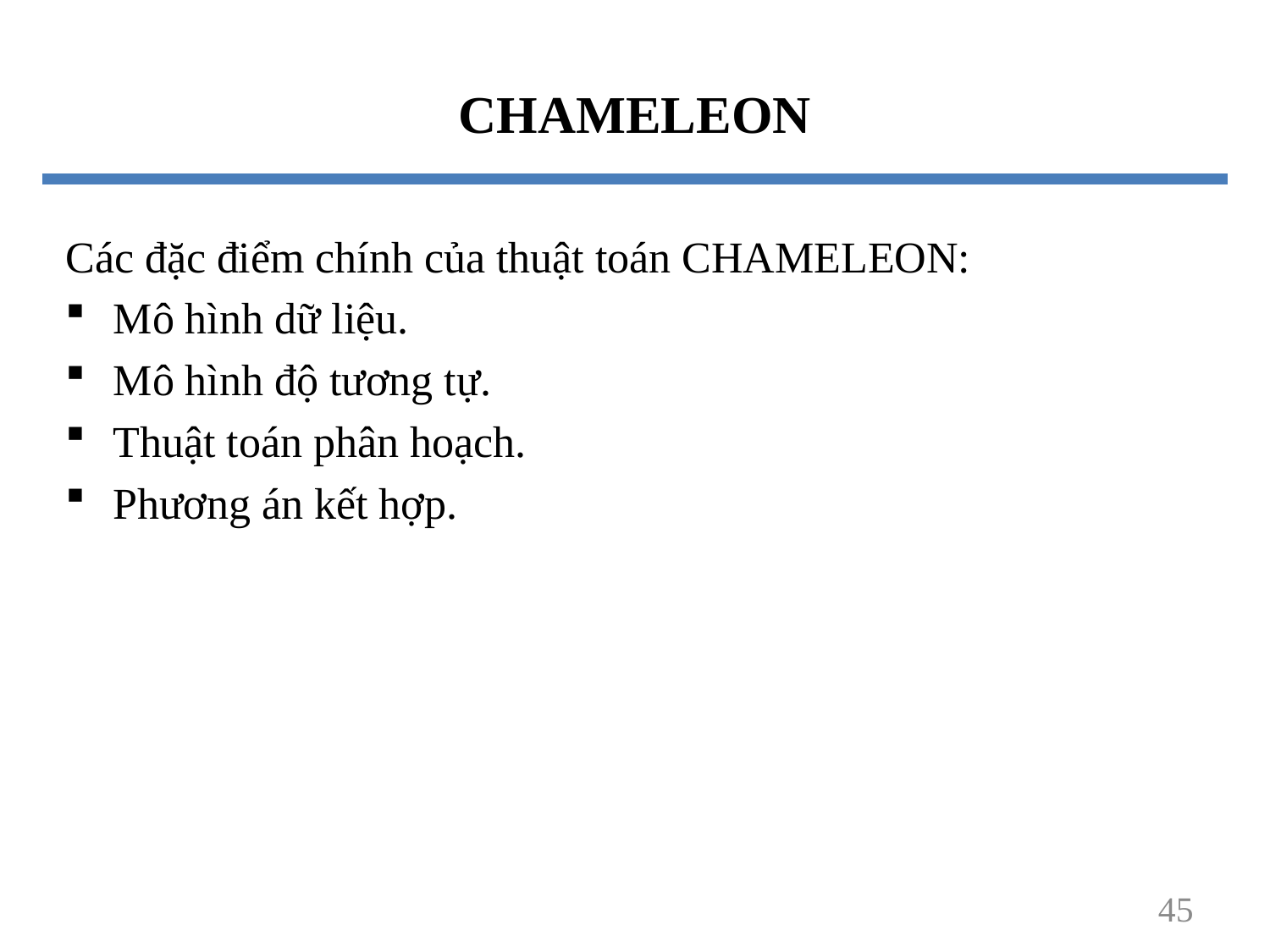

CHAMELEON
Các đặc điểm chính của thuật toán CHAMELEON:
Mô hình dữ liệu.
Mô hình độ tương tự.
Thuật toán phân hoạch.
Phương án kết hợp.

45